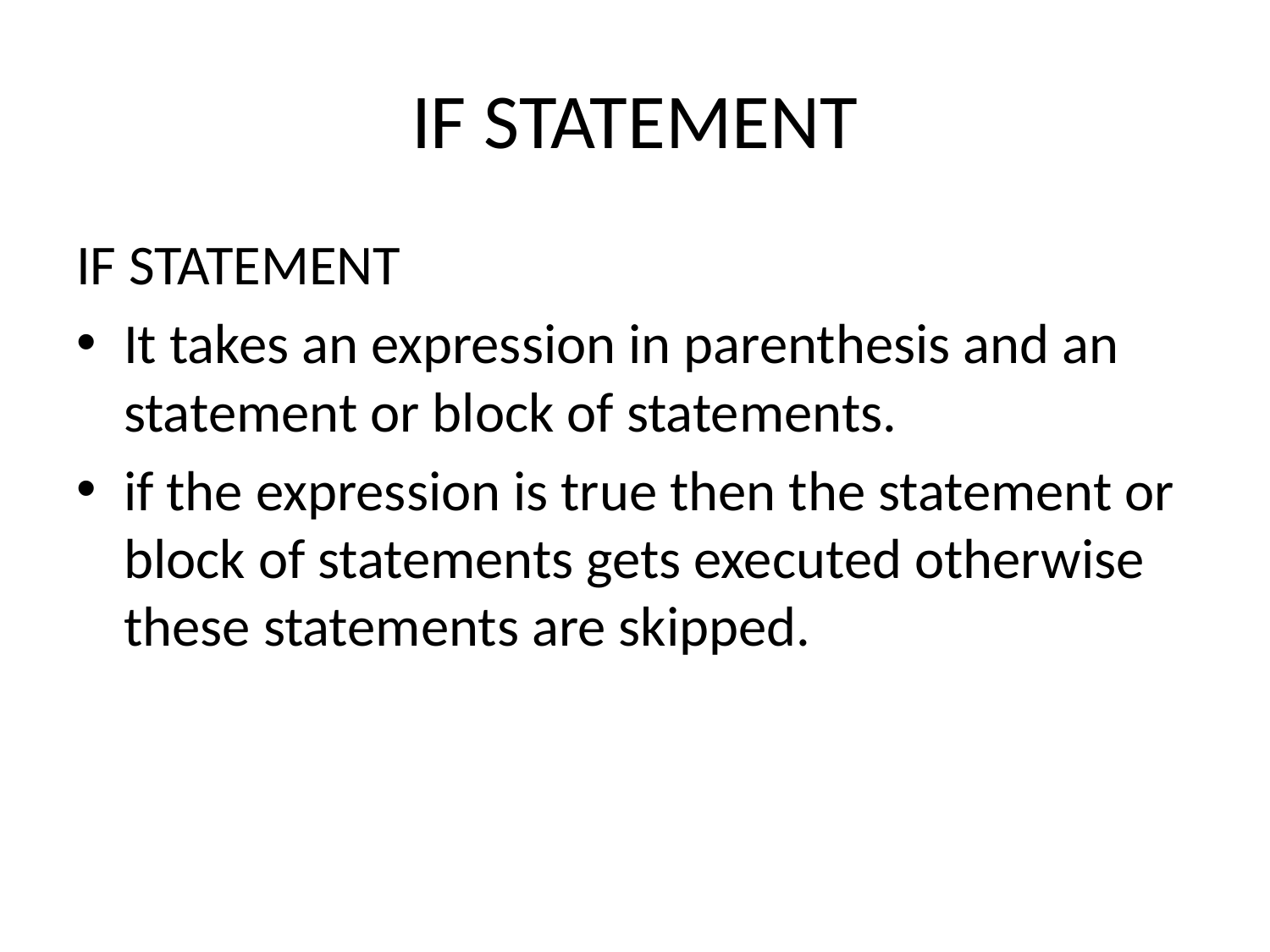

# IF STATEMENT
IF STATEMENT
It takes an expression in parenthesis and an statement or block of statements.
if the expression is true then the statement or block of statements gets executed otherwise these statements are skipped.